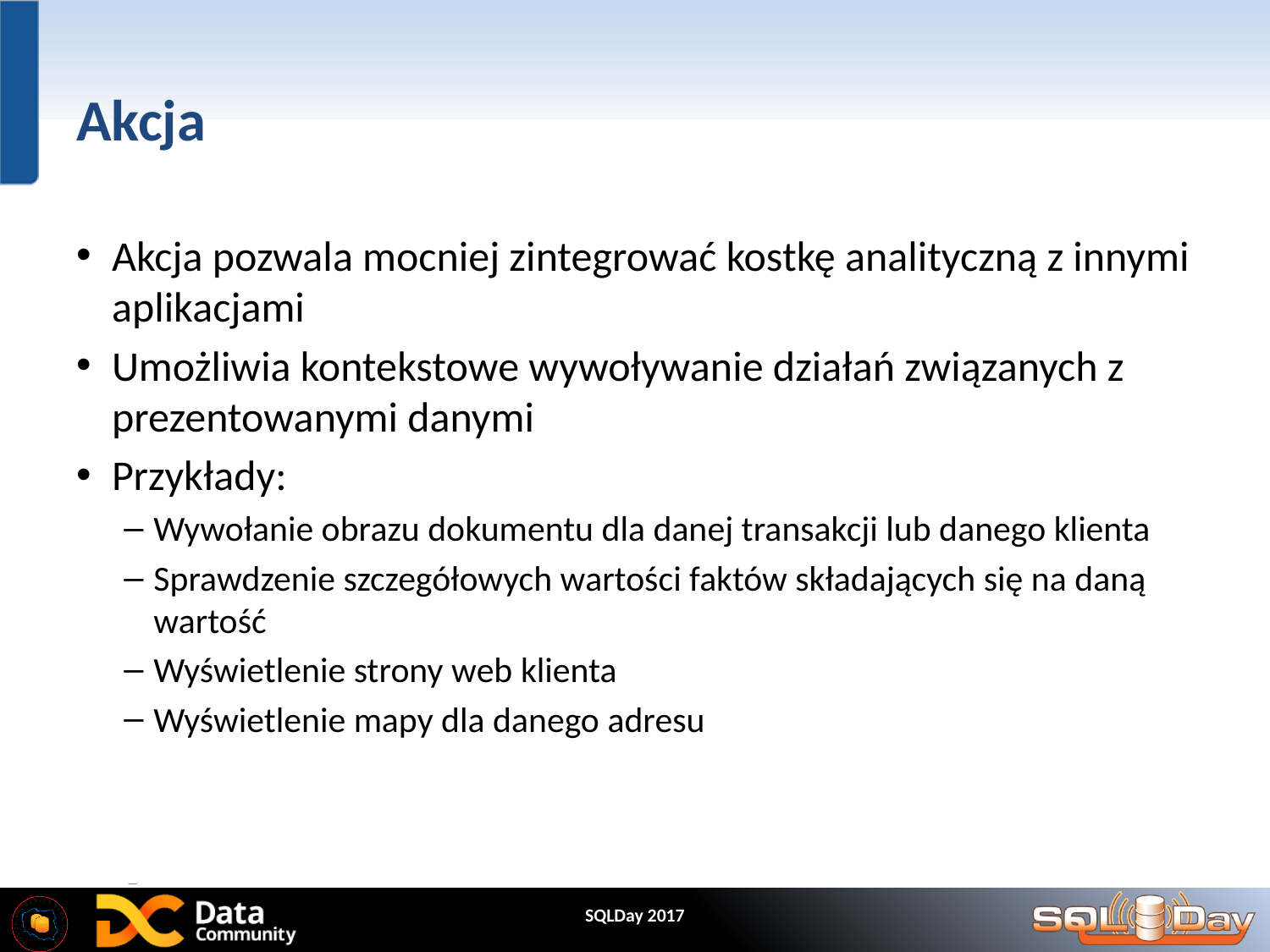

# Akcja
Akcja pozwala mocniej zintegrować kostkę analityczną z innymi aplikacjami
Umożliwia kontekstowe wywoływanie działań związanych z prezentowanymi danymi
Przykłady:
Wywołanie obrazu dokumentu dla danej transakcji lub danego klienta
Sprawdzenie szczegółowych wartości faktów składających się na daną wartość
Wyświetlenie strony web klienta
Wyświetlenie mapy dla danego adresu